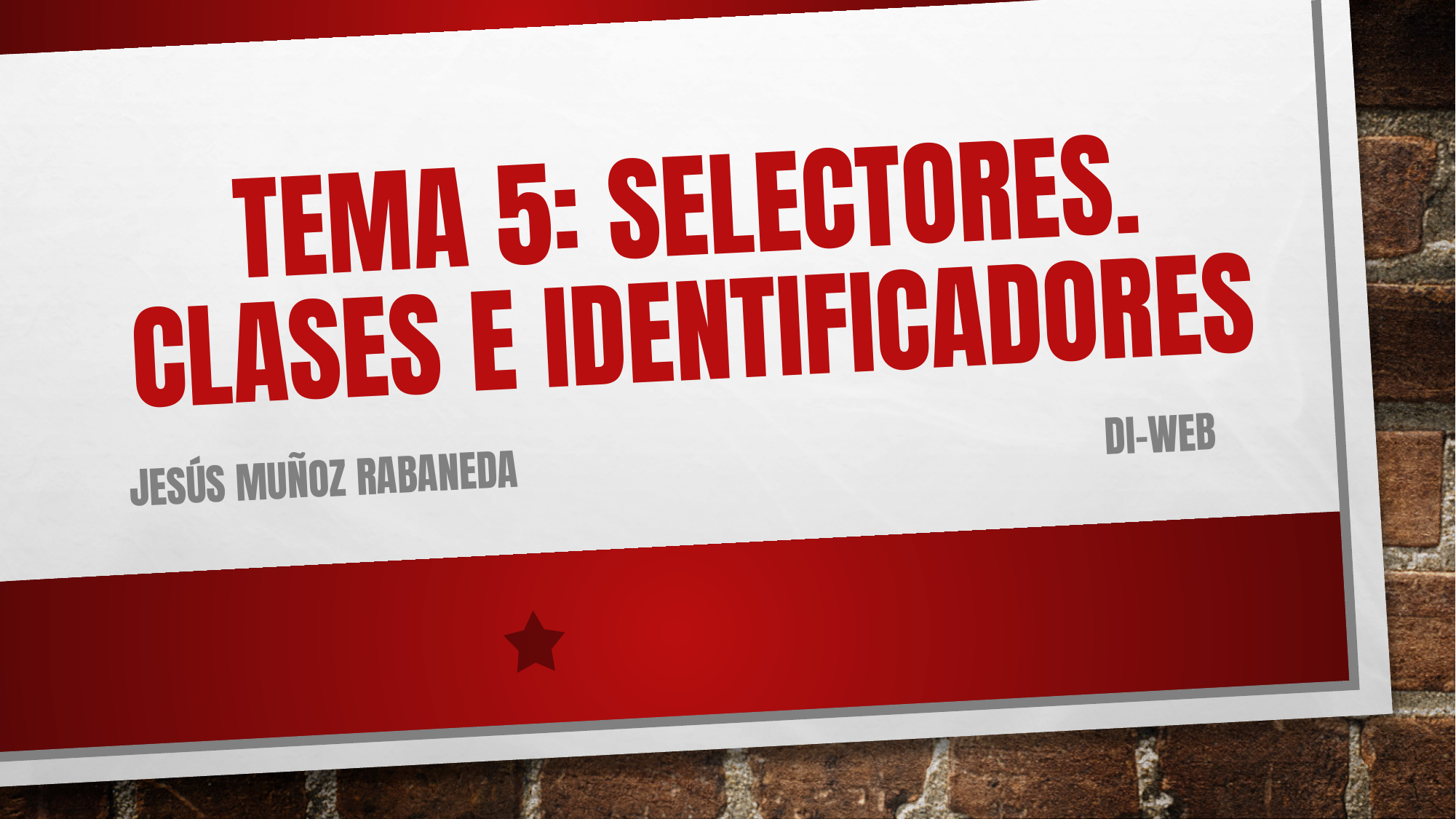

# Tema 5: Selectores. Clases e identificadores
Di-web
Jesús muñoz rabaneda